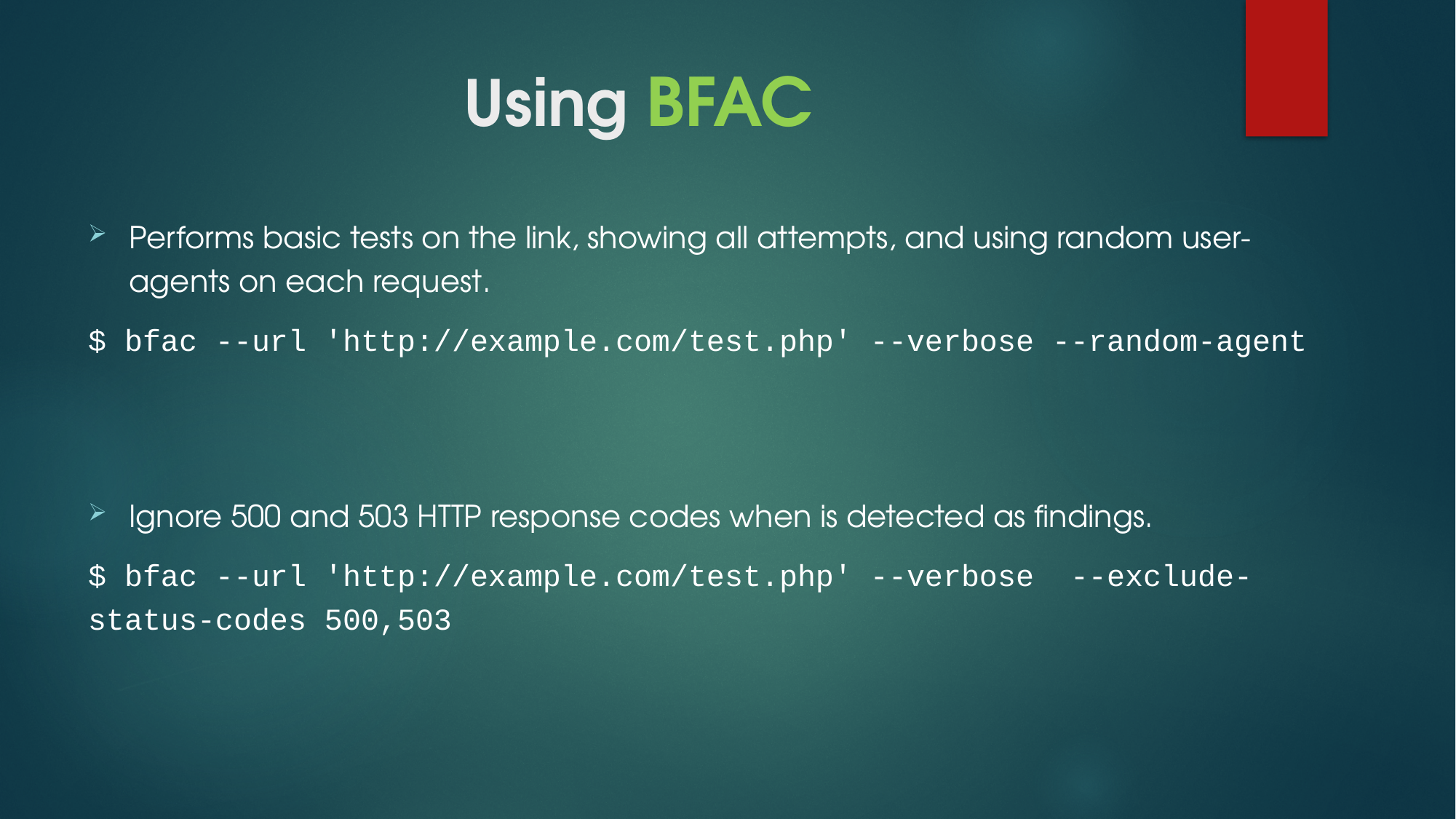

# Using BFAC
Performs basic tests on the link, showing all attempts, and using random user-agents on each request.
$ bfac --url 'http://example.com/test.php' --verbose --random-agent

Ignore 500 and 503 HTTP response codes when is detected as findings.
$ bfac --url 'http://example.com/test.php' --verbose  --exclude-status-codes 500,503